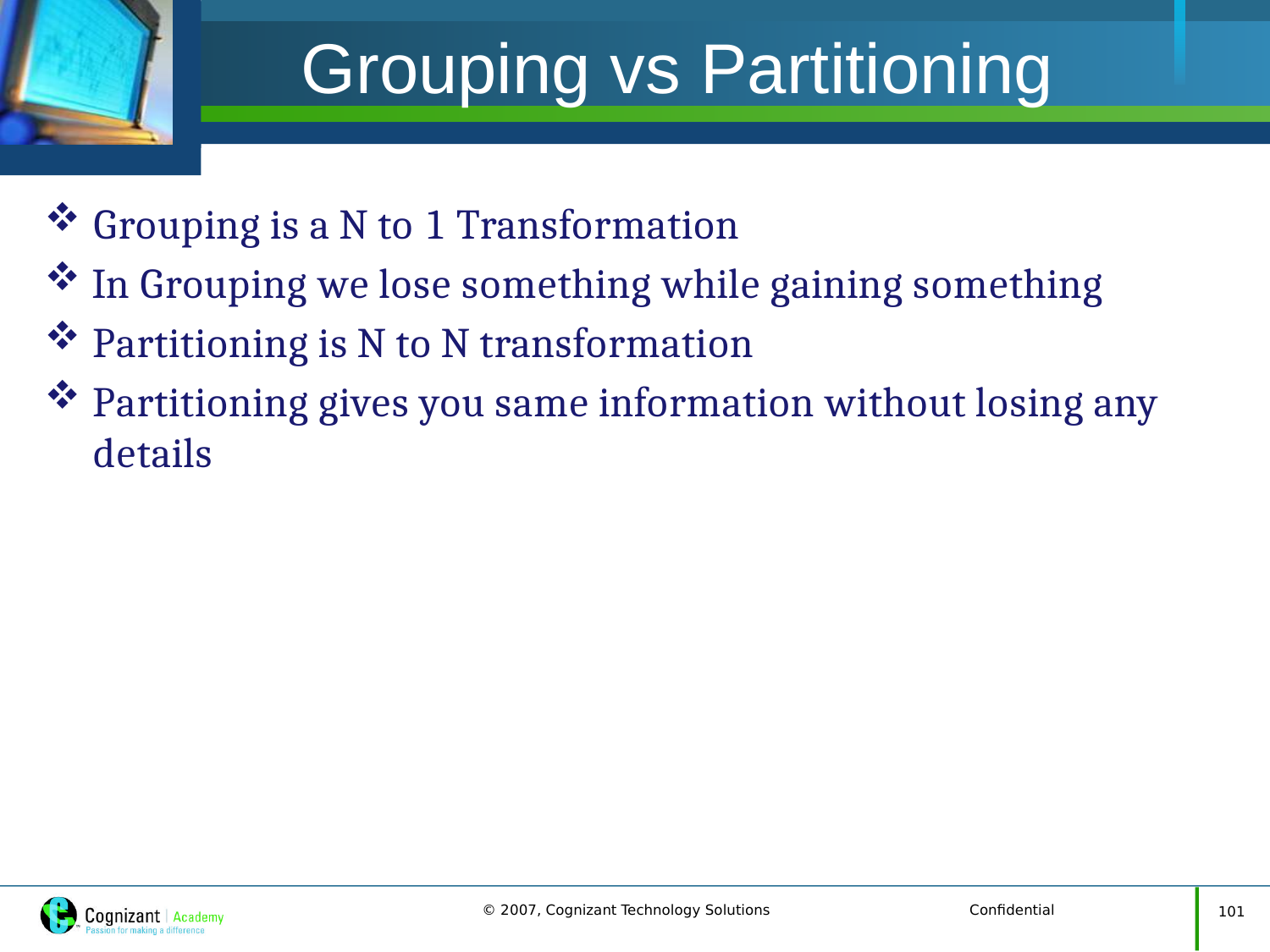

# Grouping vs Partitioning
Grouping is a N to 1 Transformation
In Grouping we lose something while gaining something
Partitioning is N to N transformation
Partitioning gives you same information without losing any details

101